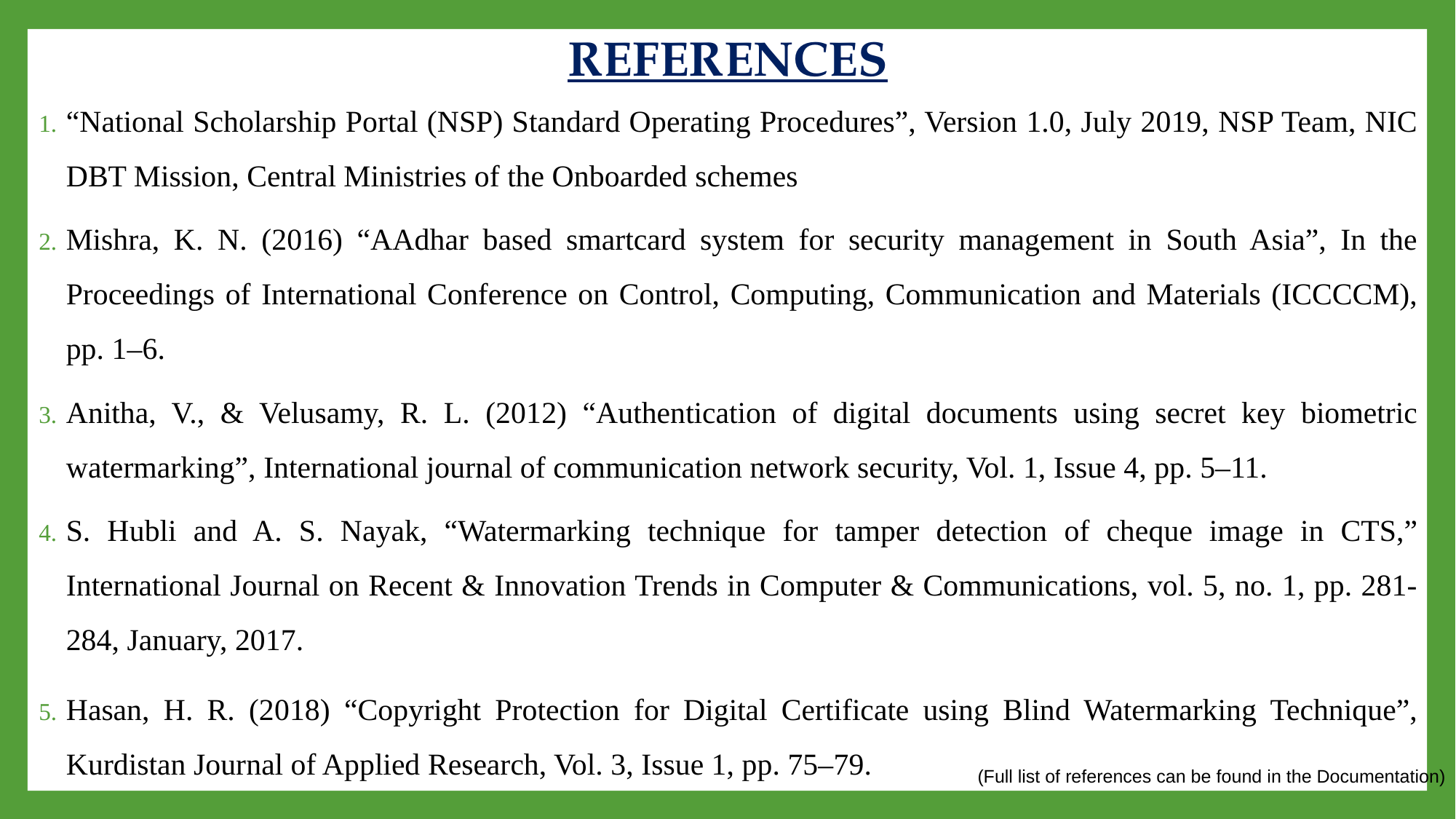

# REFERENCES
“National Scholarship Portal (NSP) Standard Operating Procedures”, Version 1.0, July 2019, NSP Team, NIC DBT Mission, Central Ministries of the Onboarded schemes
Mishra, K. N. (2016) “AAdhar based smartcard system for security management in South Asia”, In the Proceedings of International Conference on Control, Computing, Communication and Materials (ICCCCM), pp. 1–6.
Anitha, V., & Velusamy, R. L. (2012) “Authentication of digital documents using secret key biometric watermarking”, International journal of communication network security, Vol. 1, Issue 4, pp. 5–11.
S. Hubli and A. S. Nayak, “Watermarking technique for tamper detection of cheque image in CTS,” International Journal on Recent & Innovation Trends in Computer & Communications, vol. 5, no. 1, pp. 281-284, January, 2017.
Hasan, H. R. (2018) “Copyright Protection for Digital Certificate using Blind Watermarking Technique”, Kurdistan Journal of Applied Research, Vol. 3, Issue 1, pp. 75–79.
(Full list of references can be found in the Documentation)